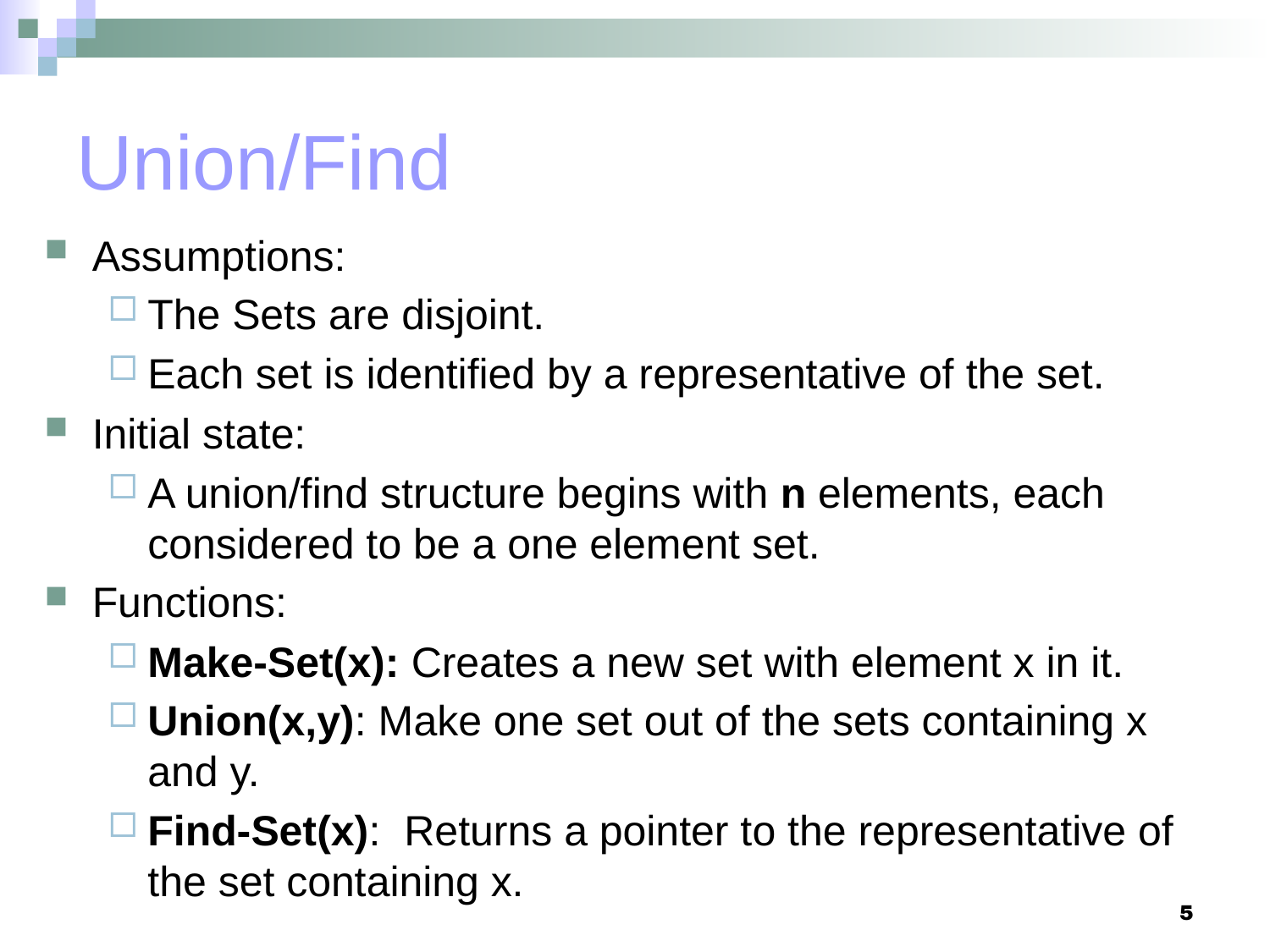

# Union/Find
Assumptions:
The Sets are disjoint.
Each set is identified by a representative of the set.
Initial state:
A union/find structure begins with n elements, each considered to be a one element set.
Functions:
Make-Set(x): Creates a new set with element x in it.
Union(x,y): Make one set out of the sets containing x and y.
Find-Set(x):  Returns a pointer to the representative of the set containing x.
5